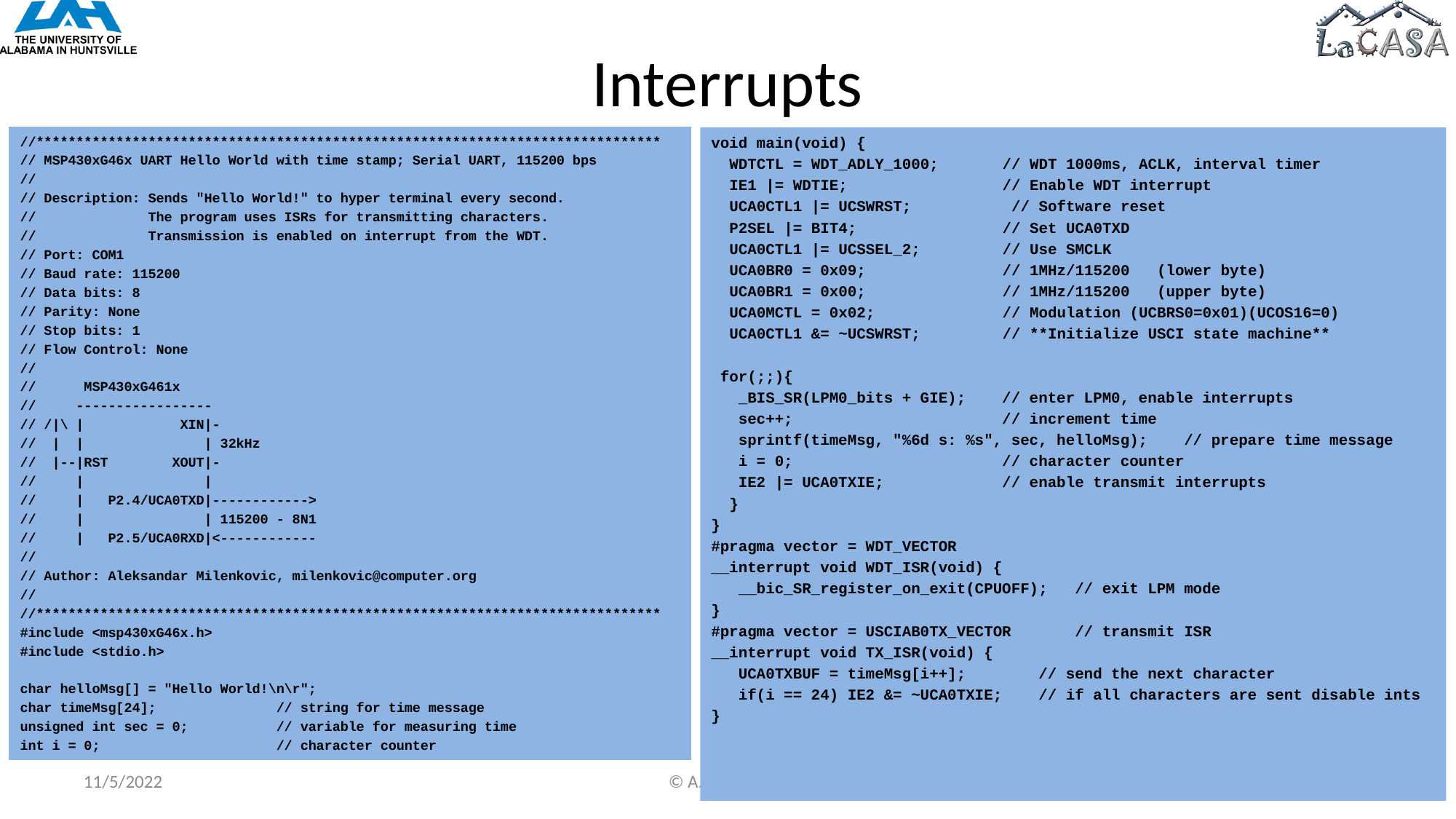

# Interrupts
//******************************************************************************
// MSP430xG46x UART Hello World with time stamp; Serial UART, 115200 bps
//
// Description: Sends "Hello World!" to hyper terminal every second.
//              The program uses ISRs for transmitting characters.
//              Transmission is enabled on interrupt from the WDT.
// Port: COM1
// Baud rate: 115200
// Data bits: 8
// Parity: None
// Stop bits: 1
// Flow Control: None
//
//      MSP430xG461x
//     -----------------
// /|\ |            XIN|-
//  |  |               | 32kHz
//  |--|RST        XOUT|-
//     |               |
//     |   P2.4/UCA0TXD|------------>
//     |               | 115200 - 8N1
//     |   P2.5/UCA0RXD|<------------
//
// Author: Aleksandar Milenkovic, milenkovic@computer.org
//
//******************************************************************************
#include <msp430xG46x.h>
#include <stdio.h>

char helloMsg[] = "Hello World!\n\r";
char timeMsg[24];               // string for time message
unsigned int sec = 0;           // variable for measuring time
int i = 0;                      // character counter

void main(void) {
  WDTCTL = WDT_ADLY_1000;       // WDT 1000ms, ACLK, interval timer
  IE1 |= WDTIE;                 // Enable WDT interrupt
  UCA0CTL1 |= UCSWRST;           // Software reset
  P2SEL |= BIT4;                // Set UCA0TXD
  UCA0CTL1 |= UCSSEL_2;         // Use SMCLK
  UCA0BR0 = 0x09;               // 1MHz/115200   (lower byte)
  UCA0BR1 = 0x00;               // 1MHz/115200   (upper byte)
  UCA0MCTL = 0x02;              // Modulation (UCBRS0=0x01)(UCOS16=0)
  UCA0CTL1 &= ~UCSWRST;         // **Initialize USCI state machine**

 for(;;){
   _BIS_SR(LPM0_bits + GIE);    // enter LPM0, enable interrupts
   sec++;                       // increment time
   sprintf(timeMsg, "%6d s: %s", sec, helloMsg);    // prepare time message
   i = 0;                       // character counter
   IE2 |= UCA0TXIE;             // enable transmit interrupts
  }
}
#pragma vector = WDT_VECTOR
__interrupt void WDT_ISR(void) {
   __bic_SR_register_on_exit(CPUOFF);   // exit LPM mode
}
#pragma vector = USCIAB0TX_VECTOR       // transmit ISR
__interrupt void TX_ISR(void) {
   UCA0TXBUF = timeMsg[i++];        // send the next character
   if(i == 24) IE2 &= ~UCA0TXIE;    // if all characters are sent disable ints
}

11/5/2022
© A. Milenkovic
42